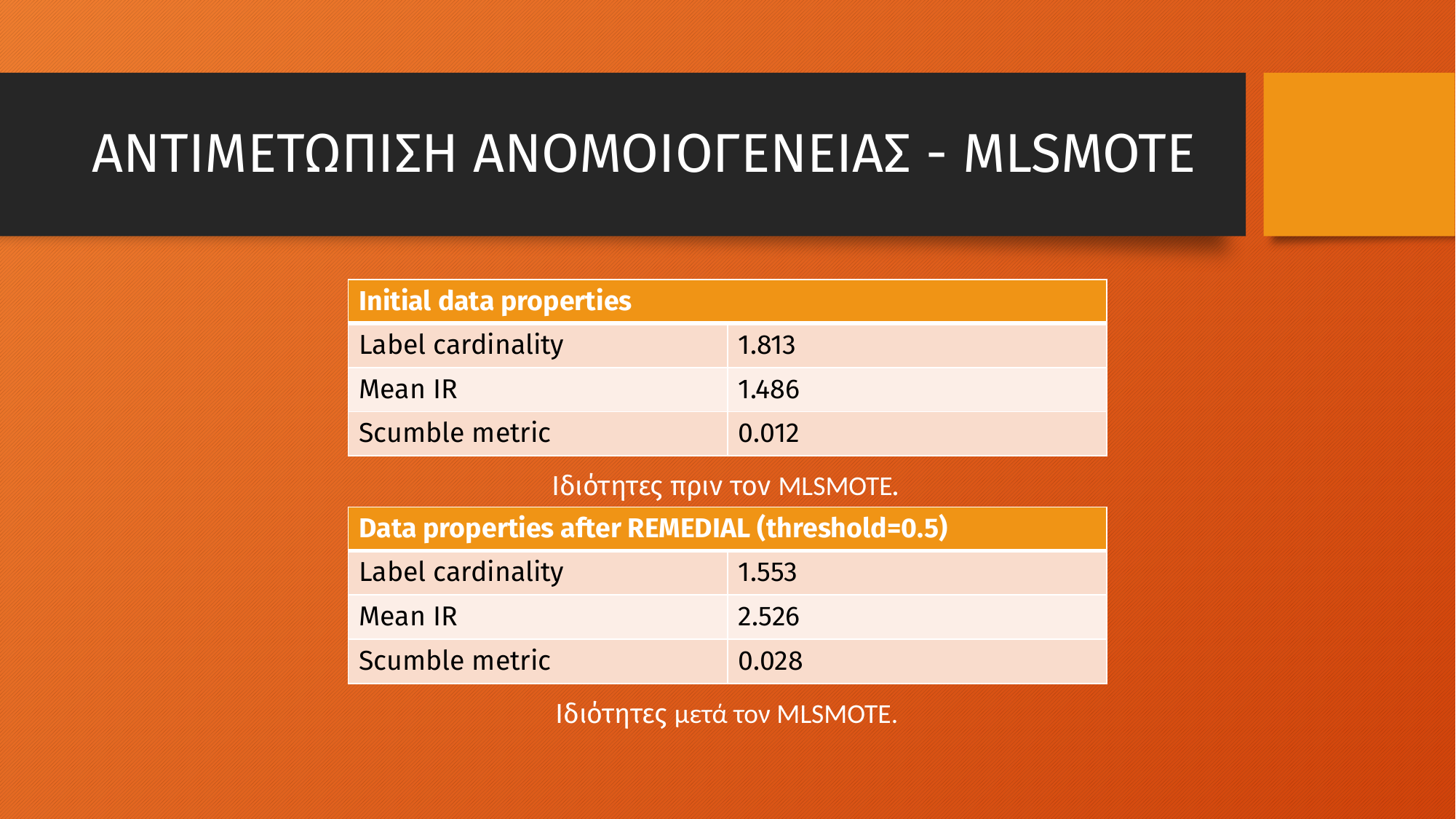

# ΑΝΤΙΜΕΤΩΠΙΣΗ ΑΝΟΜΟΙΟΓΕΝΕΙΑΣ - MLSMOTE
| Initial data properties |  |
| --- | --- |
| Label cardinality | 1.813 |
| Mean IR | 1.486 |
| Scumble metric | 0.012 |
Ιδιότητες πριν τον MLSMOTE.
| Data properties after REMEDIAL (threshold=0.5) |  |
| --- | --- |
| Label cardinality | 1.553 |
| Mean IR | 2.526 |
| Scumble metric | 0.028 |
Ιδιότητες μετά τον MLSMOTE.